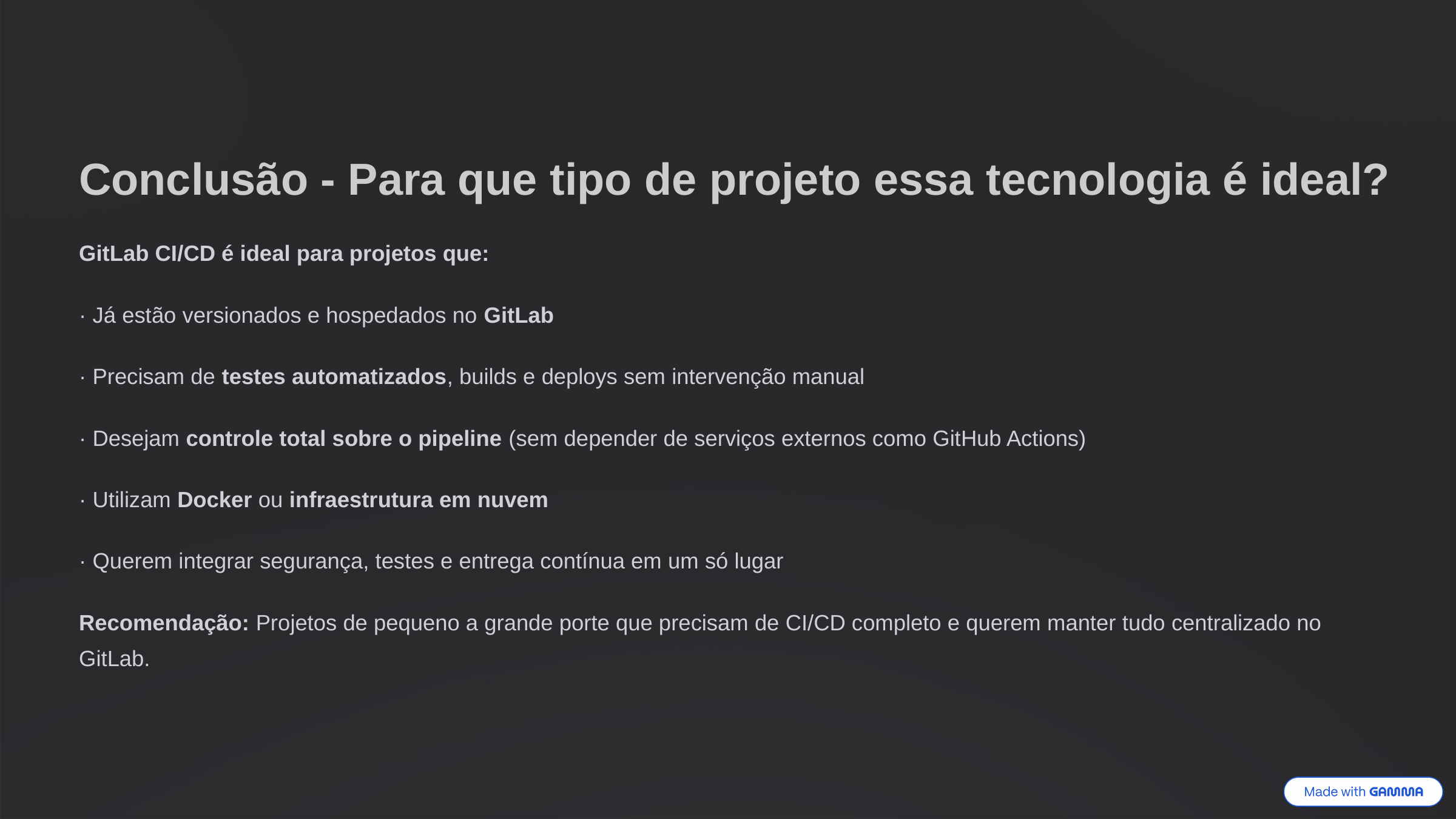

Conclusão - Para que tipo de projeto essa tecnologia é ideal?
GitLab CI/CD é ideal para projetos que:
· Já estão versionados e hospedados no GitLab
· Precisam de testes automatizados, builds e deploys sem intervenção manual
· Desejam controle total sobre o pipeline (sem depender de serviços externos como GitHub Actions)
· Utilizam Docker ou infraestrutura em nuvem
· Querem integrar segurança, testes e entrega contínua em um só lugar
Recomendação: Projetos de pequeno a grande porte que precisam de CI/CD completo e querem manter tudo centralizado no GitLab.